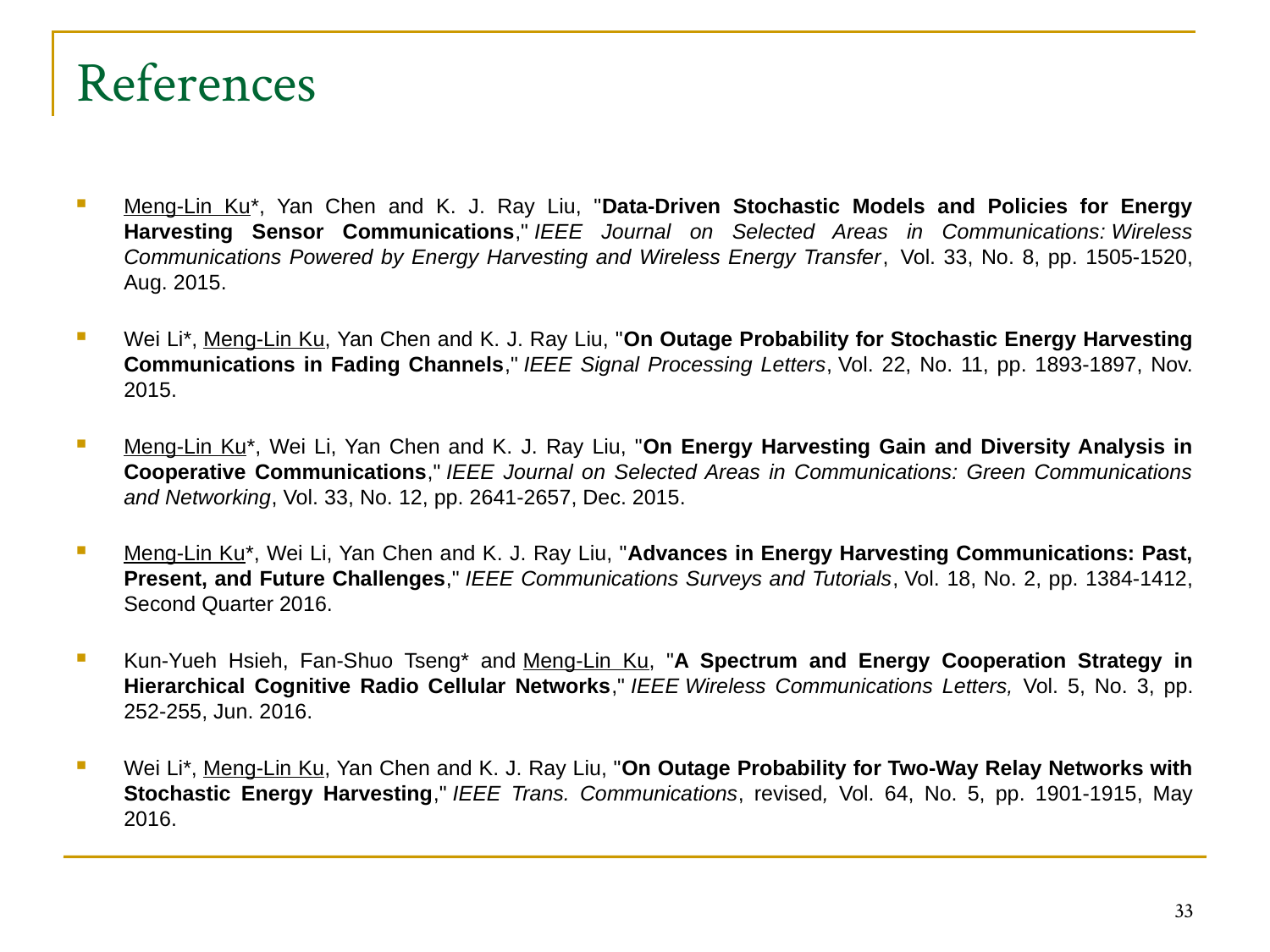

# References
Meng-Lin Ku*, Yan Chen and K. J. Ray Liu, "Data-Driven Stochastic Models and Policies for Energy Harvesting Sensor Communications," IEEE Journal on Selected Areas in Communications: Wireless Communications Powered by Energy Harvesting and Wireless Energy Transfer,  Vol. 33, No. 8, pp. 1505-1520, Aug. 2015.

Wei Li*, Meng-Lin Ku, Yan Chen and K. J. Ray Liu, "On Outage Probability for Stochastic Energy Harvesting Communications in Fading Channels," IEEE Signal Processing Letters, Vol. 22, No. 11, pp. 1893-1897, Nov. 2015.

Meng-Lin Ku*, Wei Li, Yan Chen and K. J. Ray Liu, "On Energy Harvesting Gain and Diversity Analysis in Cooperative Communications," IEEE Journal on Selected Areas in Communications: Green Communications and Networking, Vol. 33, No. 12, pp. 2641-2657, Dec. 2015.

Meng-Lin Ku*, Wei Li, Yan Chen and K. J. Ray Liu, "Advances in Energy Harvesting Communications: Past, Present, and Future Challenges," IEEE Communications Surveys and Tutorials, Vol. 18, No. 2, pp. 1384-1412, Second Quarter 2016.

Kun-Yueh Hsieh, Fan-Shuo Tseng* and Meng-Lin Ku, "A Spectrum and Energy Cooperation Strategy in Hierarchical Cognitive Radio Cellular Networks," IEEE Wireless Communications Letters, Vol. 5, No. 3, pp. 252-255, Jun. 2016.

Wei Li*, Meng-Lin Ku, Yan Chen and K. J. Ray Liu, "On Outage Probability for Two-Way Relay Networks with Stochastic Energy Harvesting," IEEE Trans. Communications, revised, Vol. 64, No. 5, pp. 1901-1915, May 2016.
33